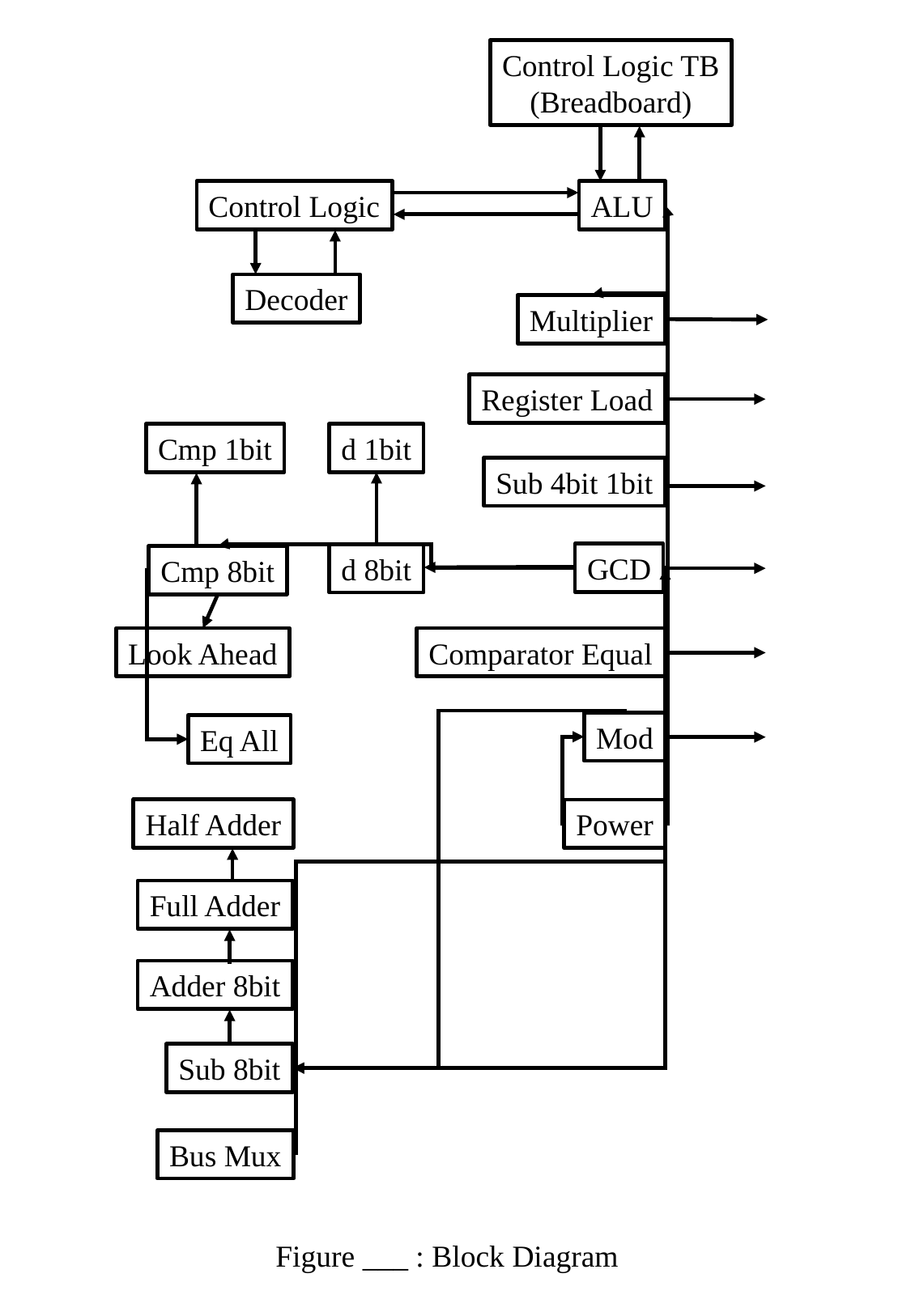

Control Logic TB
(Breadboard)
Control Logic
ALU
Decoder
Multiplier
Register Load
Cmp 1bit
d 1bit
Sub 4bit 1bit
GCD
d 8bit
Cmp 8bit
Look Ahead
Comparator Equal
Mod
Eq All
Half Adder
Power
Full Adder
Adder 8bit
Sub 8bit
Bus Mux
Figure ___ : Block Diagram